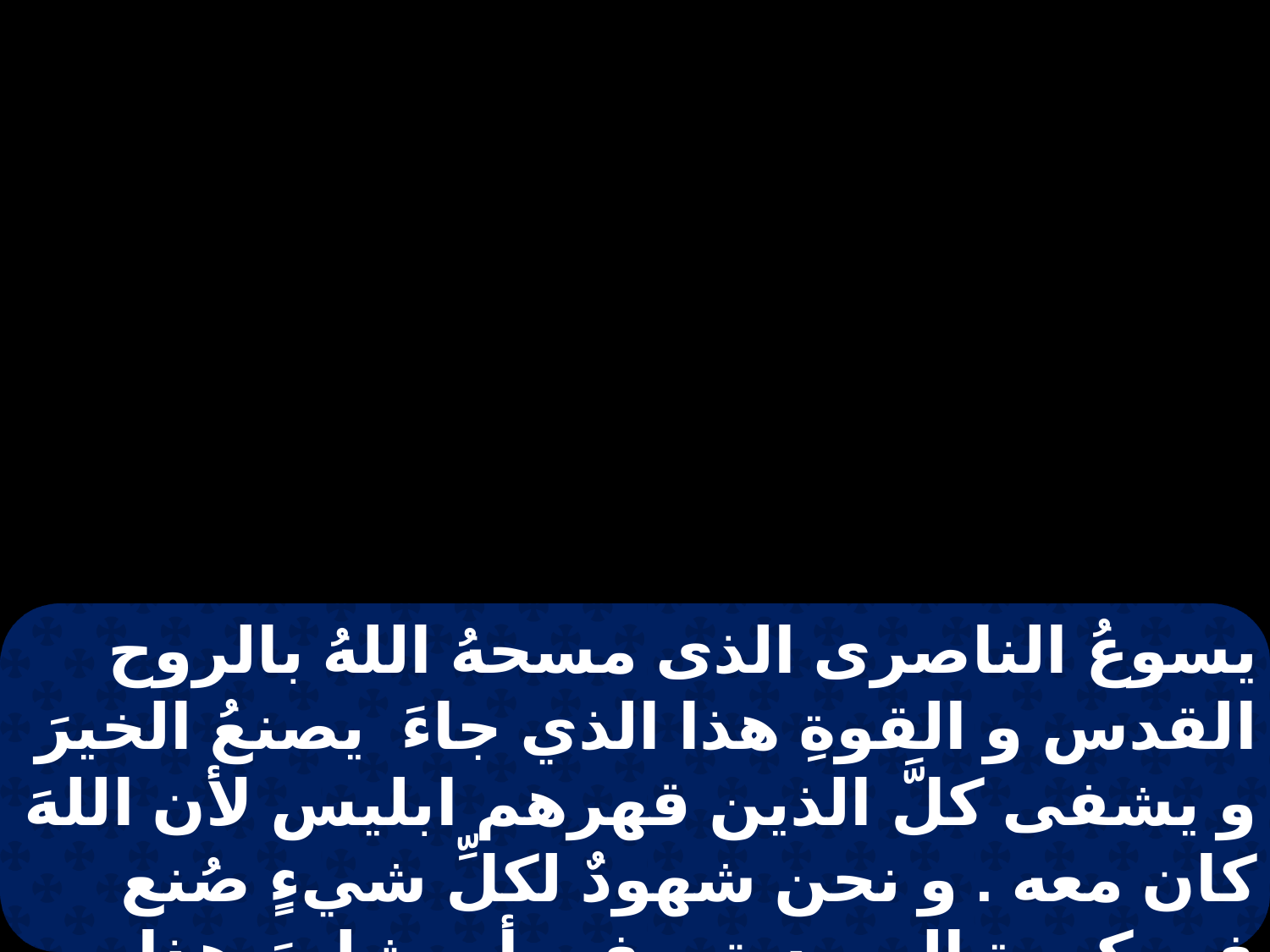

يسوعُ الناصرى الذى مسحهُ اللهُ بالروح القدس و القوةِ هذا الذي جاءَ  يصنعُ الخيرَ و يشفى كلَّ الذين قهرهم ابليس لأن اللهَ كان معه . و نحن شهودٌ لكلِّ شيءٍ صُنع في كورةِ اليهوديةِ و في أورشليمَ هذا الذي قتلوهُ وصلبوه على خشبةٍ .